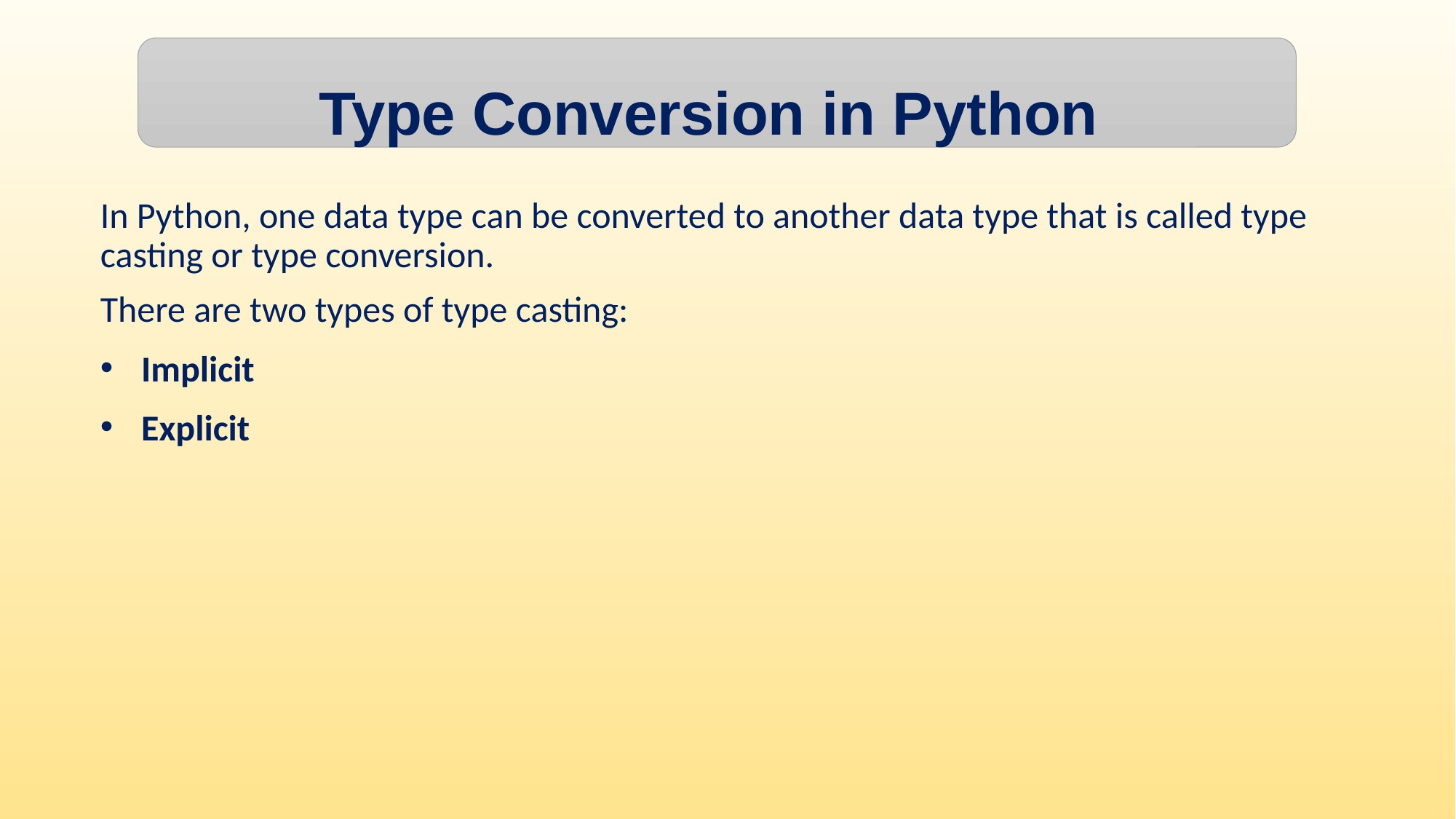

Type Conversion in Python
In Python, one data type can be converted to another data type that is called type casting or type conversion.
There are two types of type casting:
Implicit
Explicit